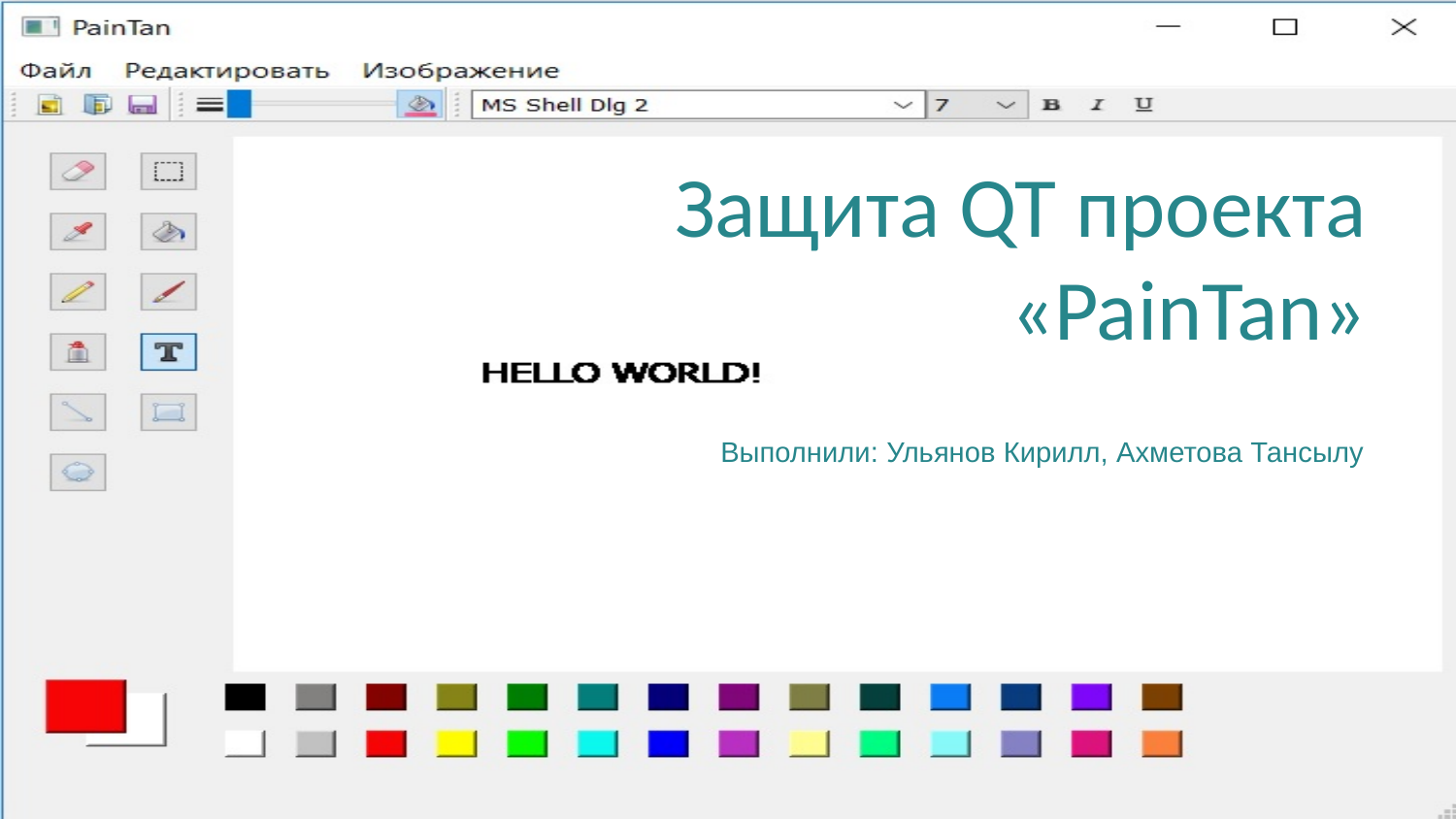

# Защита QT проекта «PainTan»
Выполнили: Ульянов Кирилл, Ахметова Тансылу